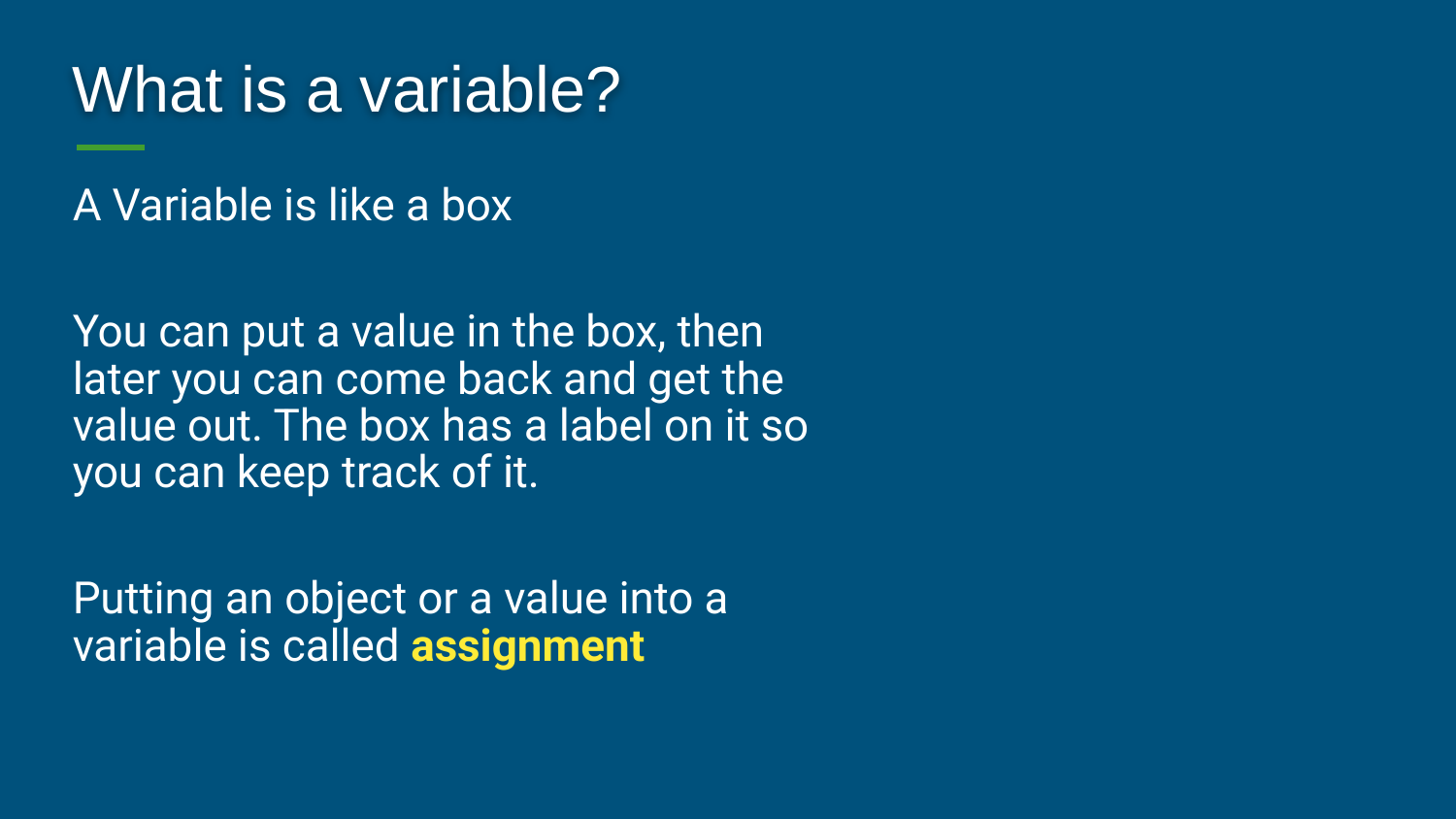

# What is a variable?
A Variable is like a box

You can put a value in the box, then later you can come back and get the value out. The box has a label on it so you can keep track of it.

Putting an object or a value into a variable is called assignment